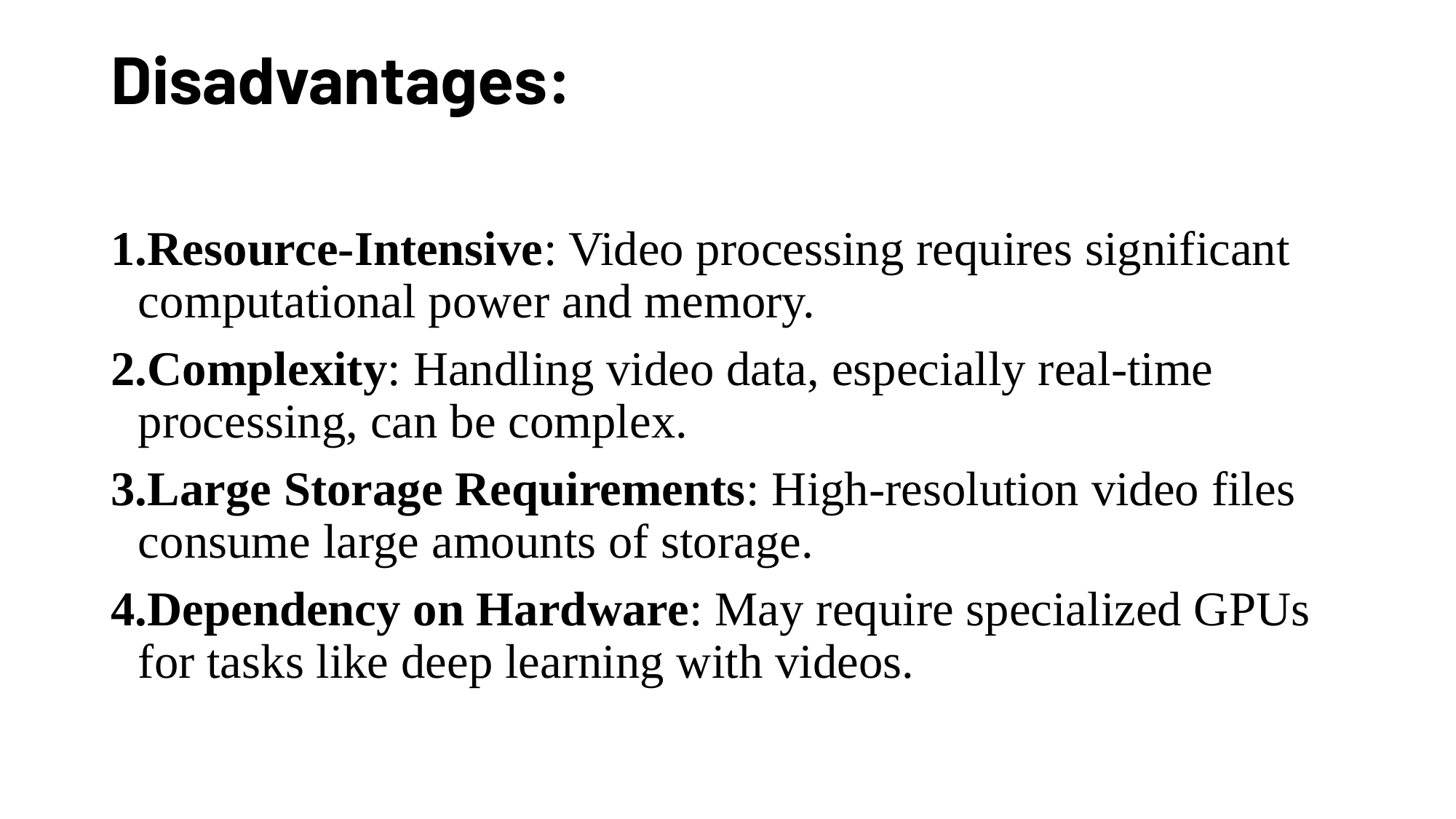

# Disadvantages:
Resource-Intensive: Video processing requires significant computational power and memory.
Complexity: Handling video data, especially real-time processing, can be complex.
Large Storage Requirements: High-resolution video files consume large amounts of storage.
Dependency on Hardware: May require specialized GPUs for tasks like deep learning with videos.